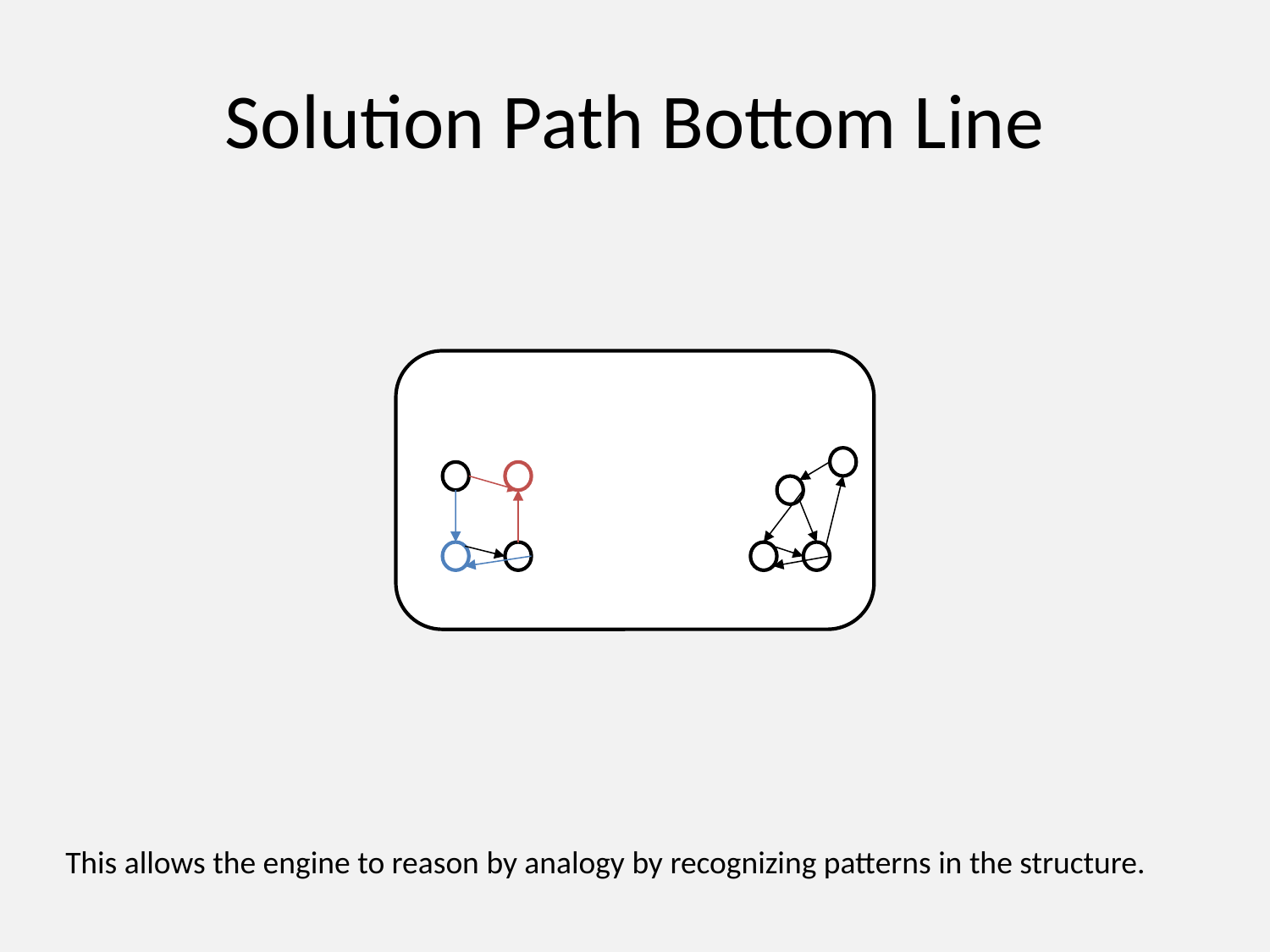

# Solution Path Bottom Line

This allows the engine to reason by analogy by recognizing patterns in the structure.